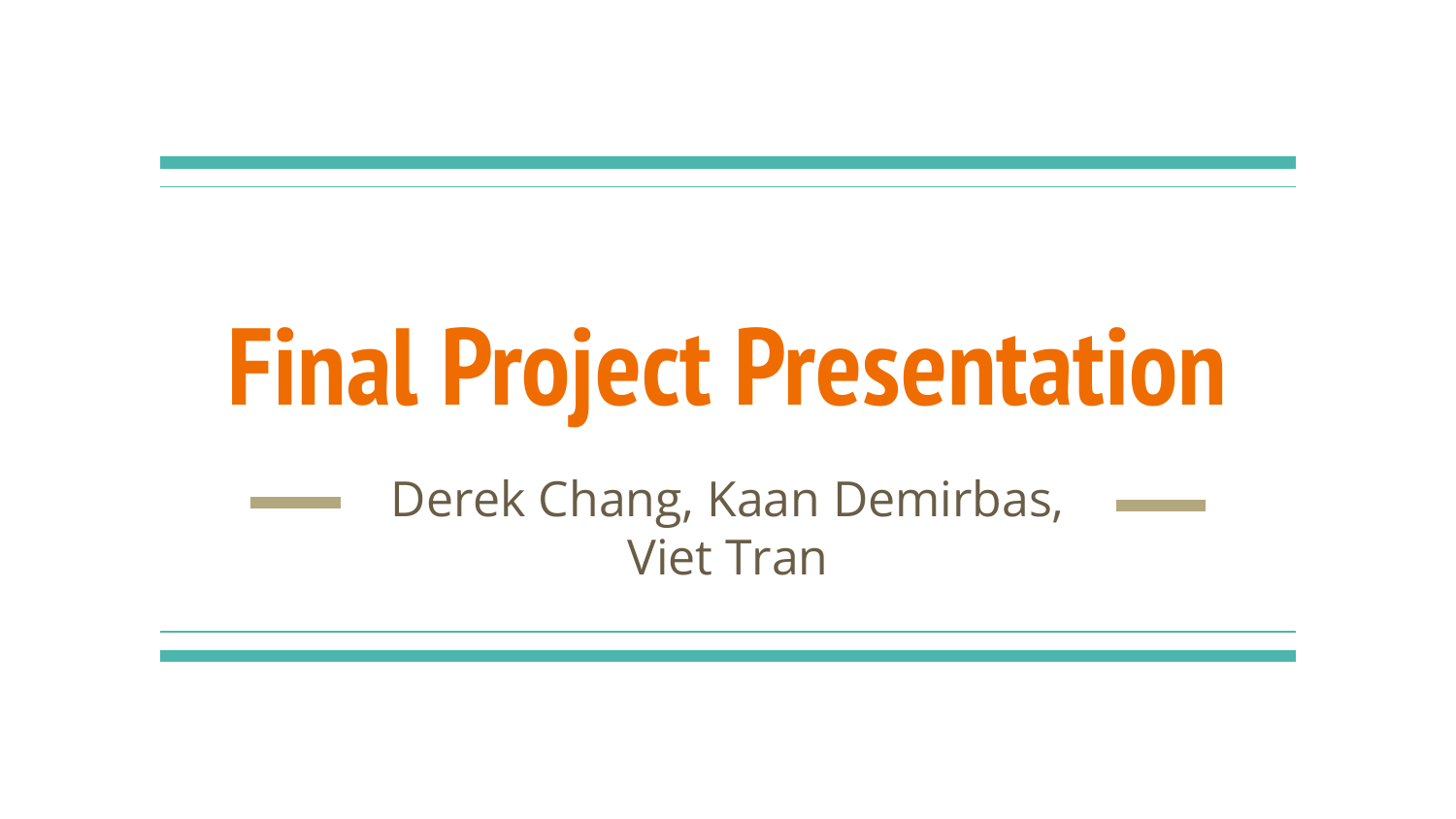

# Final Project Presentation
Derek Chang, Kaan Demirbas, Viet Tran